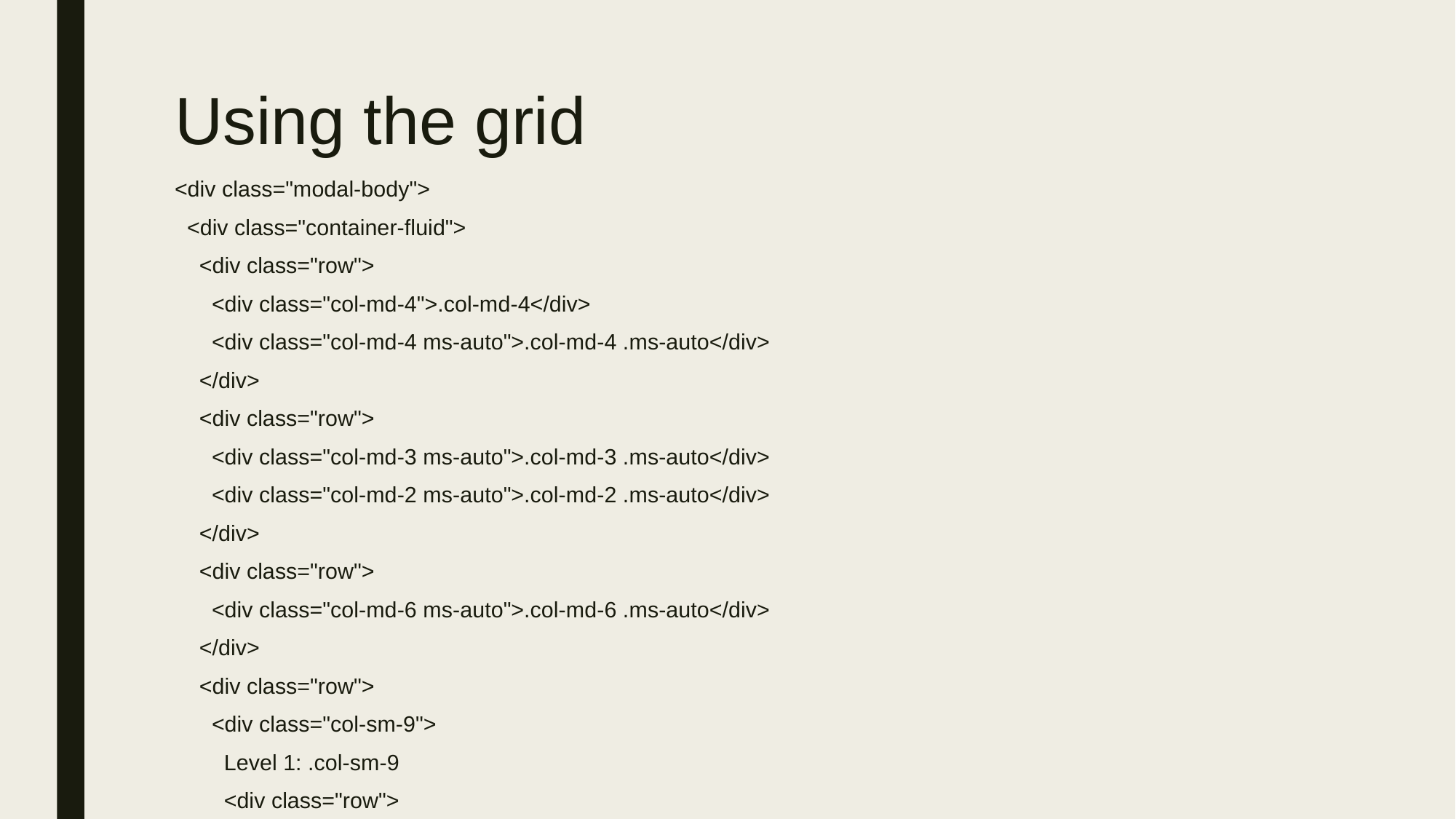

# Using the grid
<div class="modal-body">
  <div class="container-fluid">
    <div class="row">
      <div class="col-md-4">.col-md-4</div>
      <div class="col-md-4 ms-auto">.col-md-4 .ms-auto</div>
    </div>
    <div class="row">
      <div class="col-md-3 ms-auto">.col-md-3 .ms-auto</div>
      <div class="col-md-2 ms-auto">.col-md-2 .ms-auto</div>
    </div>
    <div class="row">
      <div class="col-md-6 ms-auto">.col-md-6 .ms-auto</div>
    </div>
    <div class="row">
      <div class="col-sm-9">
        Level 1: .col-sm-9
        <div class="row">